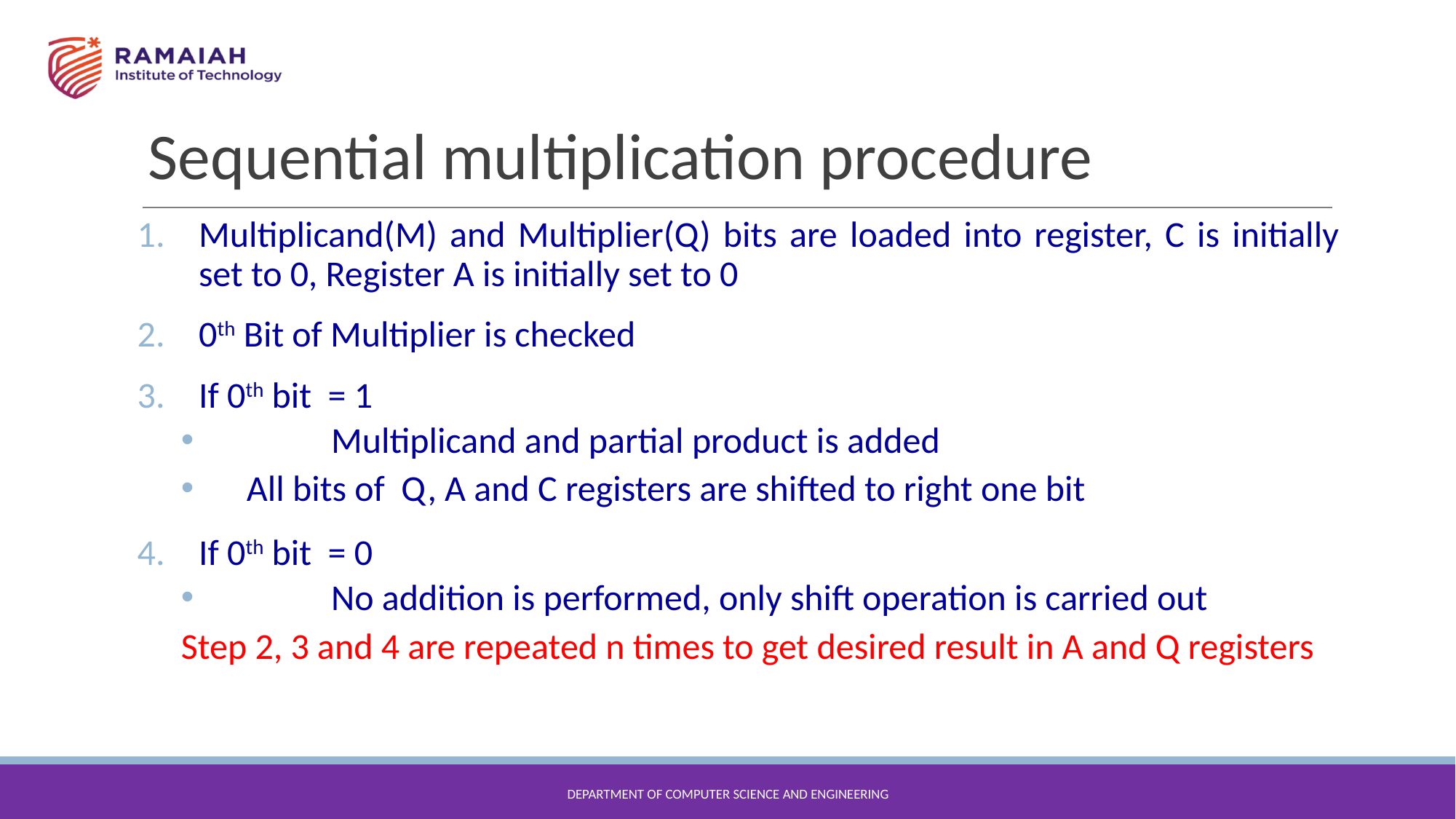

# Sequential multiplication procedure
Multiplicand(M) and Multiplier(Q) bits are loaded into register, C is initially set to 0, Register A is initially set to 0
0th Bit of Multiplier is checked
If 0th bit  = 1
	Multiplicand and partial product is added
   All bits of  Q, A and C registers are shifted to right one bit
If 0th bit  = 0
	No addition is performed, only shift operation is carried out
Step 2, 3 and 4 are repeated n times to get desired result in A and Q registers

DEPARTMENT OF COMPUTER SCIENCE AND ENGINEERING